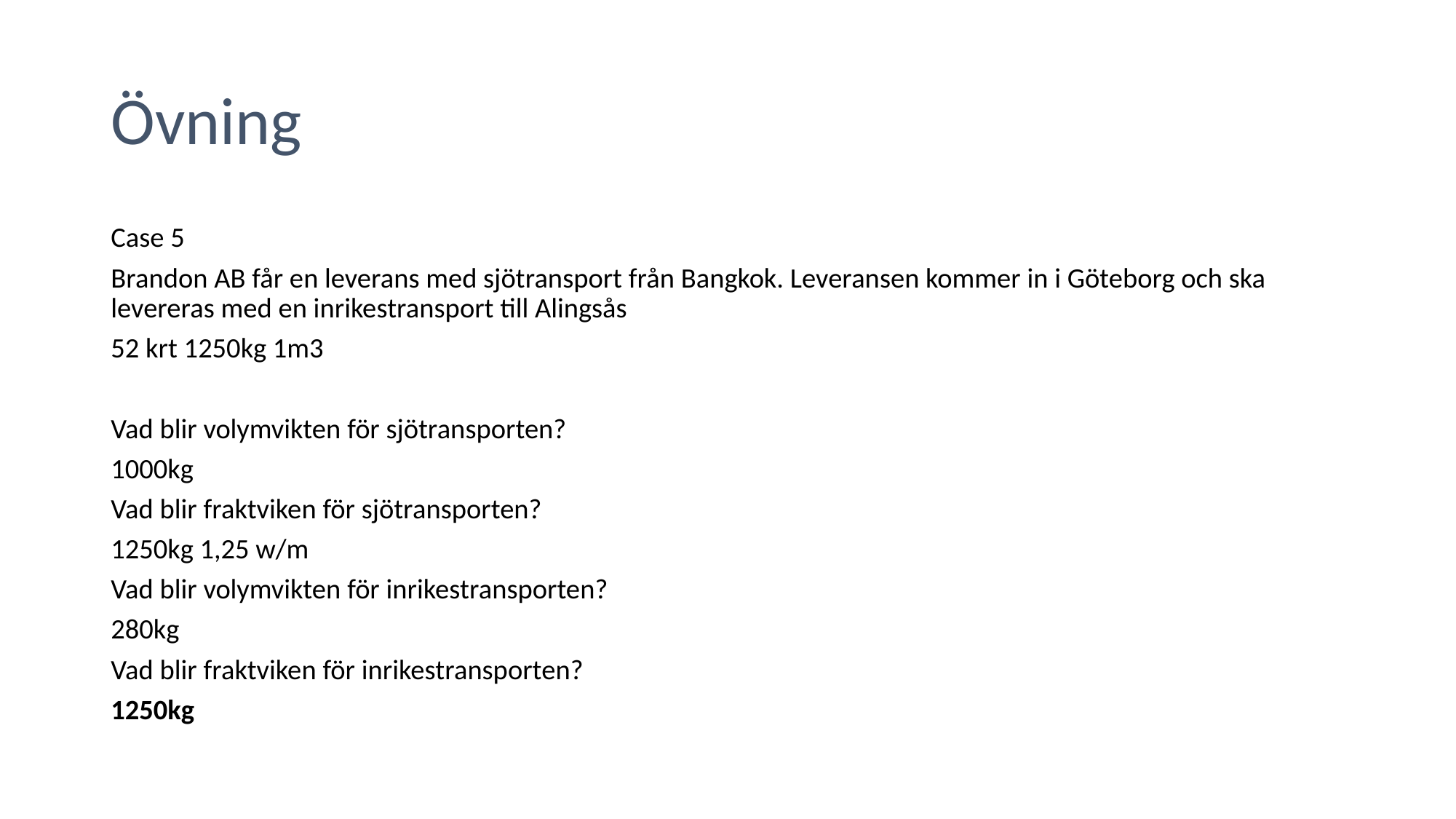

# Övning
Case 5
Brandon AB får en leverans med sjötransport från Bangkok. Leveransen kommer in i Göteborg och ska levereras med en inrikestransport till Alingsås
52 krt 1250kg 1m3

Vad blir volymvikten för sjötransporten?
1000kg
Vad blir fraktviken för sjötransporten?
1250kg 1,25 w/m
Vad blir volymvikten för inrikestransporten?
280kg
Vad blir fraktviken för inrikestransporten?
1250kg